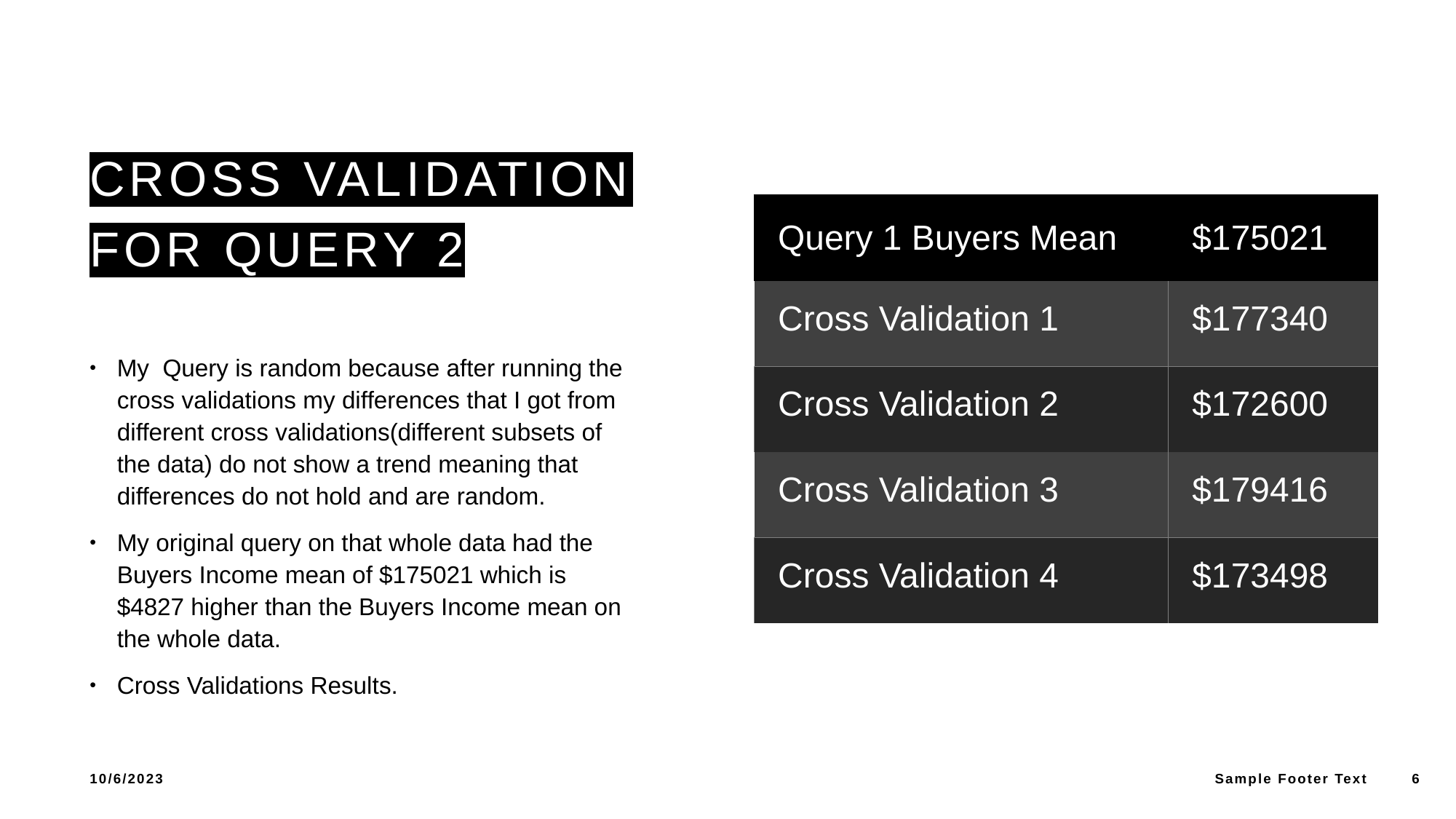

# Cross Validation for Query 2
| Query 1 Buyers Mean | $175021 |
| --- | --- |
| Cross Validation 1 | $177340 |
| Cross Validation 2 | $172600 |
| Cross Validation 3 | $179416 |
| Cross Validation 4 | $173498 |
My  Query is random because after running the cross validations my differences that I got from different cross validations(different subsets of the data) do not show a trend meaning that differences do not hold and are random.
My original query on that whole data had the Buyers Income mean of $175021 which is $4827 higher than the Buyers Income mean on the whole data.
Cross Validations Results.

10/6/2023
Sample Footer Text
6